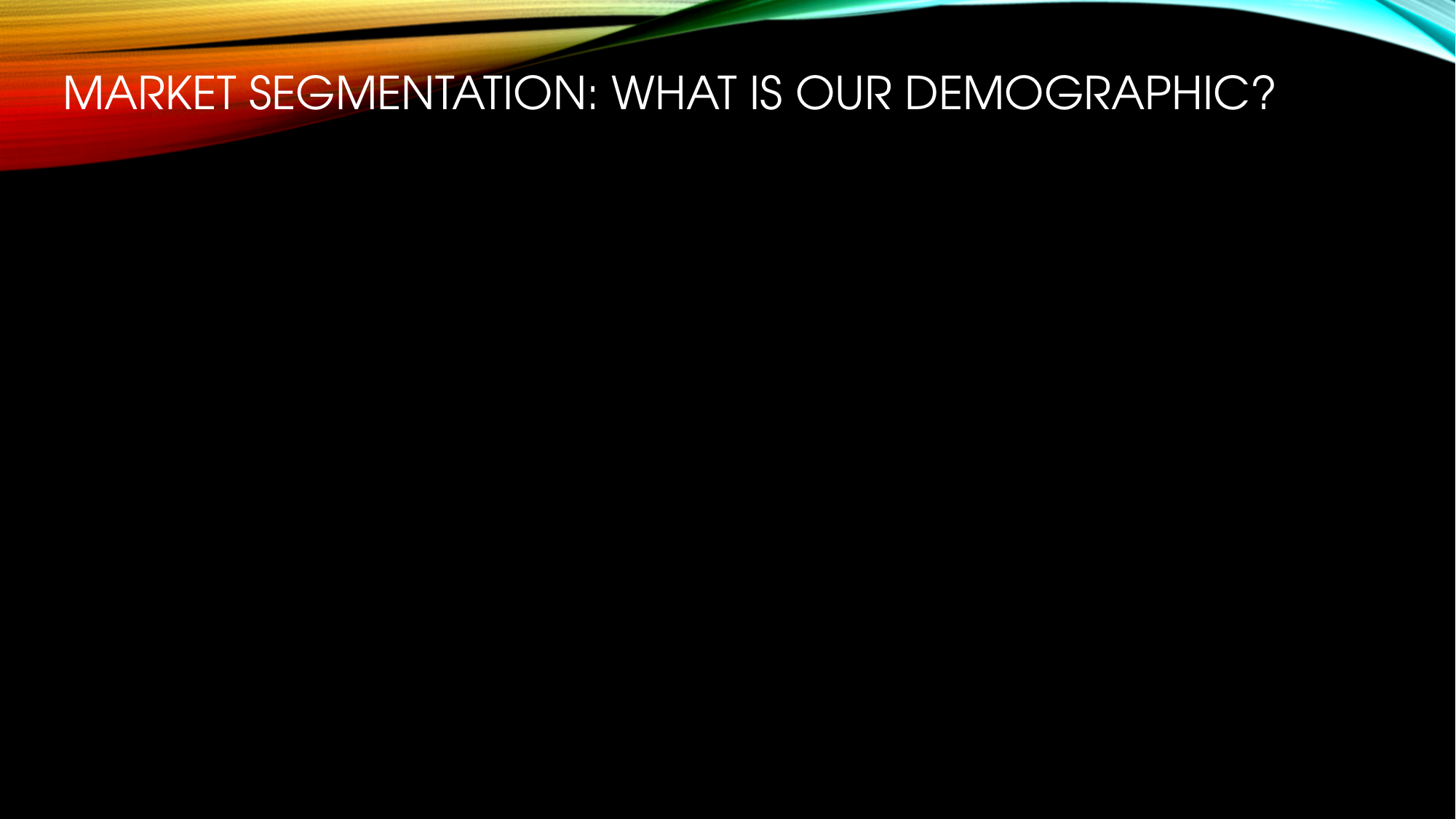

# Market Segmentation: What is our demographic?